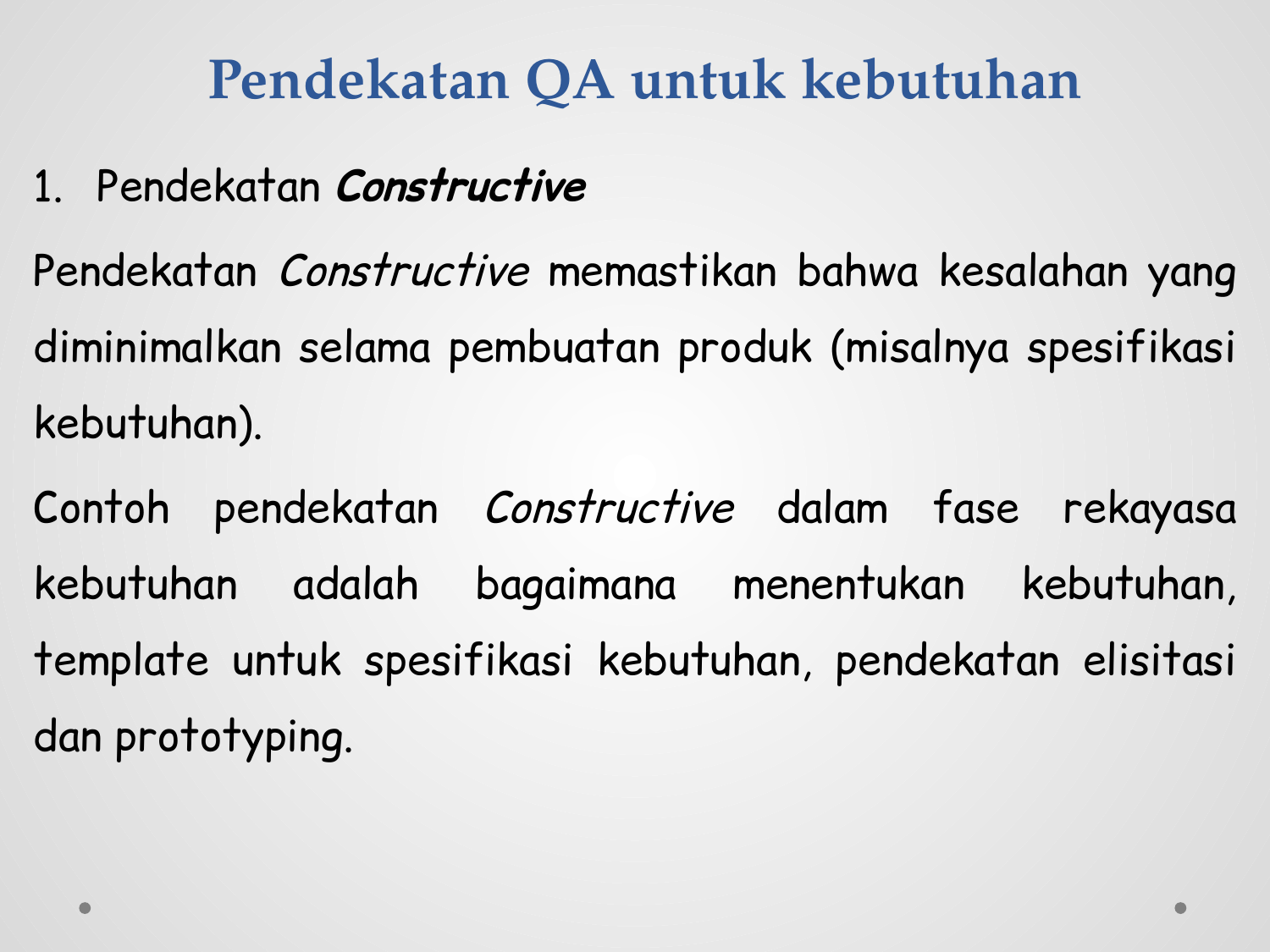

# Pendekatan QA untuk kebutuhan
Pendekatan Constructive
Pendekatan Constructive memastikan bahwa kesalahan yang diminimalkan selama pembuatan produk (misalnya spesifikasi kebutuhan).
Contoh pendekatan Constructive dalam fase rekayasa kebutuhan adalah bagaimana menentukan kebutuhan, template untuk spesifikasi kebutuhan, pendekatan elisitasi dan prototyping.